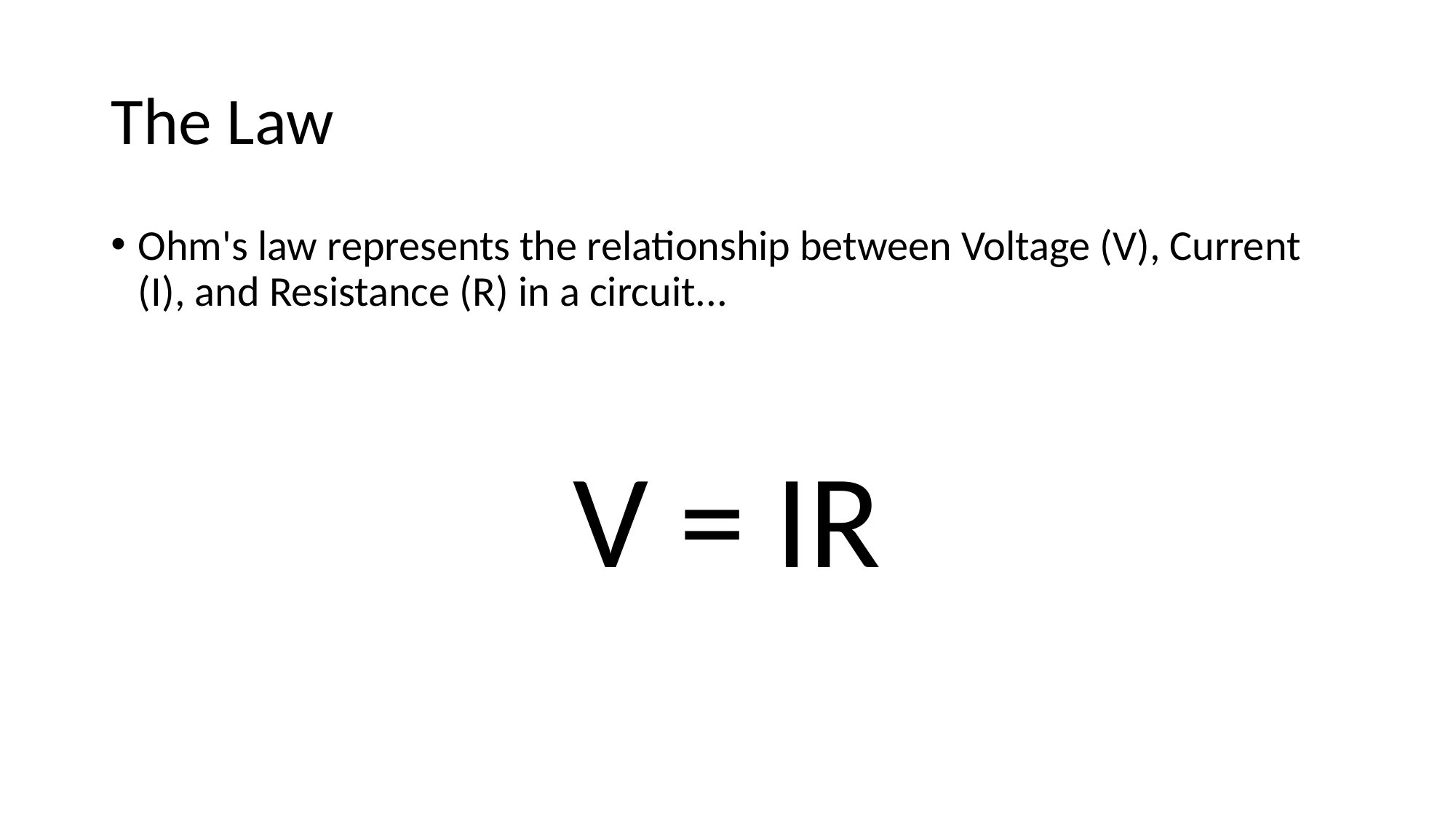

# The Law
Ohm's law represents the relationship between Voltage (V), Current (I), and Resistance (R) in a circuit...

V = IR